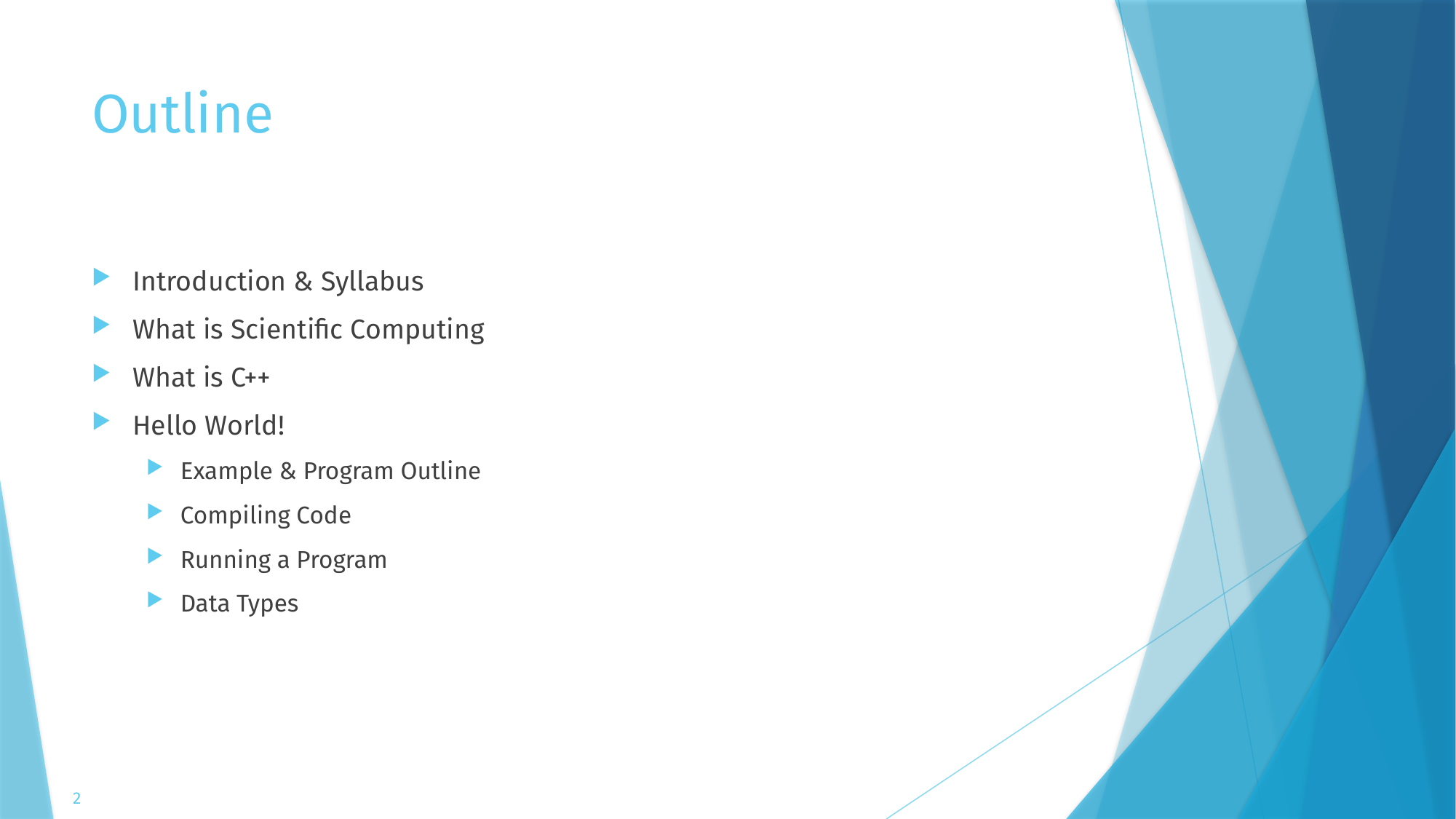

# Outline
Introduction & Syllabus
What is Scientific Computing
What is C++
Hello World!
Example & Program Outline
Compiling Code
Running a Program
Data Types

2